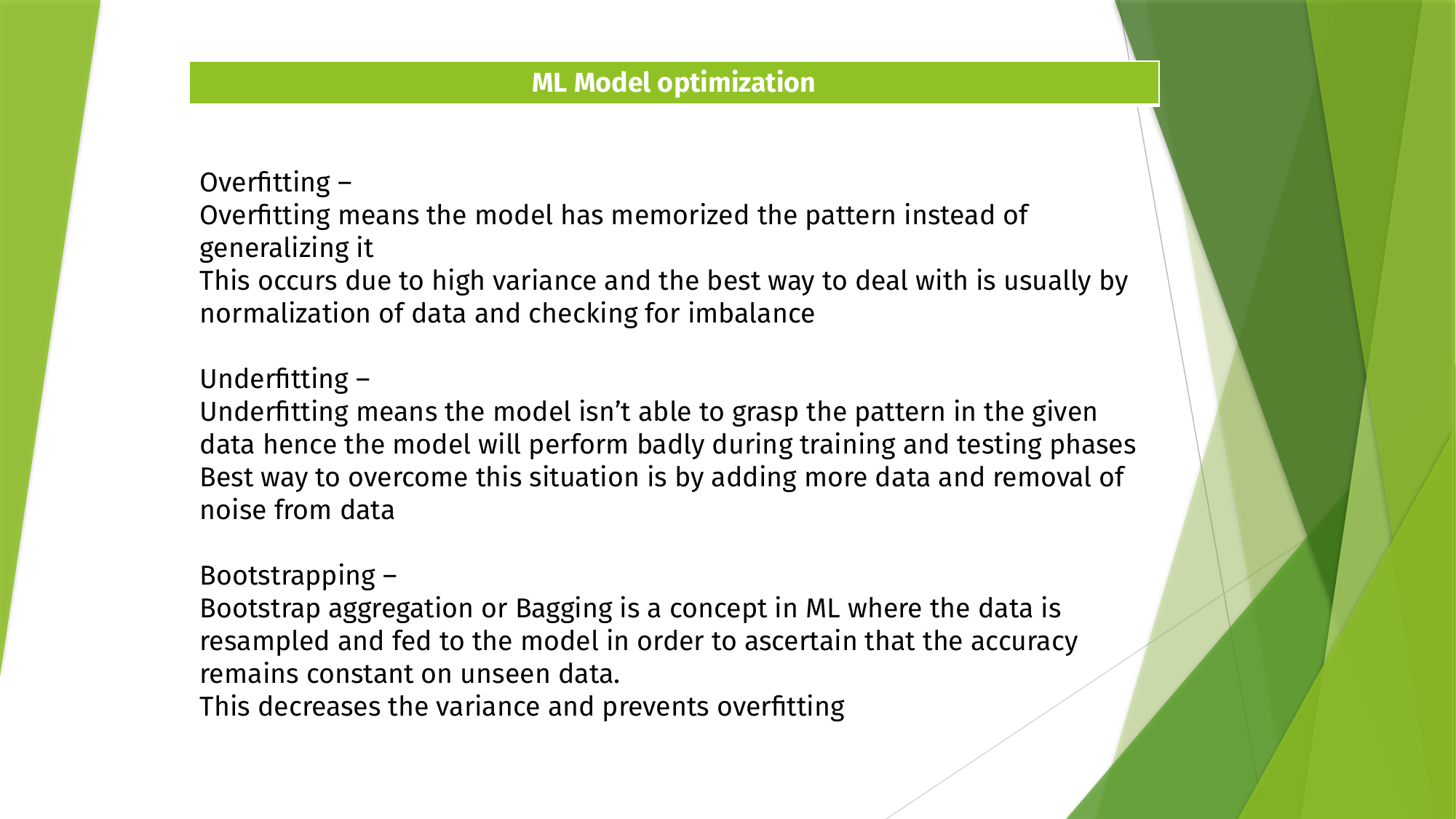

| ML Model optimization |
| --- |

Overfitting –
Overfitting means the model has memorized the pattern instead of generalizing it
This occurs due to high variance and the best way to deal with is usually by normalization of data and checking for imbalance

Underfitting –
Underfitting means the model isn’t able to grasp the pattern in the given data hence the model will perform badly during training and testing phases
Best way to overcome this situation is by adding more data and removal of noise from data

Bootstrapping –
Bootstrap aggregation or Bagging is a concept in ML where the data is resampled and fed to the model in order to ascertain that the accuracy remains constant on unseen data.
This decreases the variance and prevents overfitting